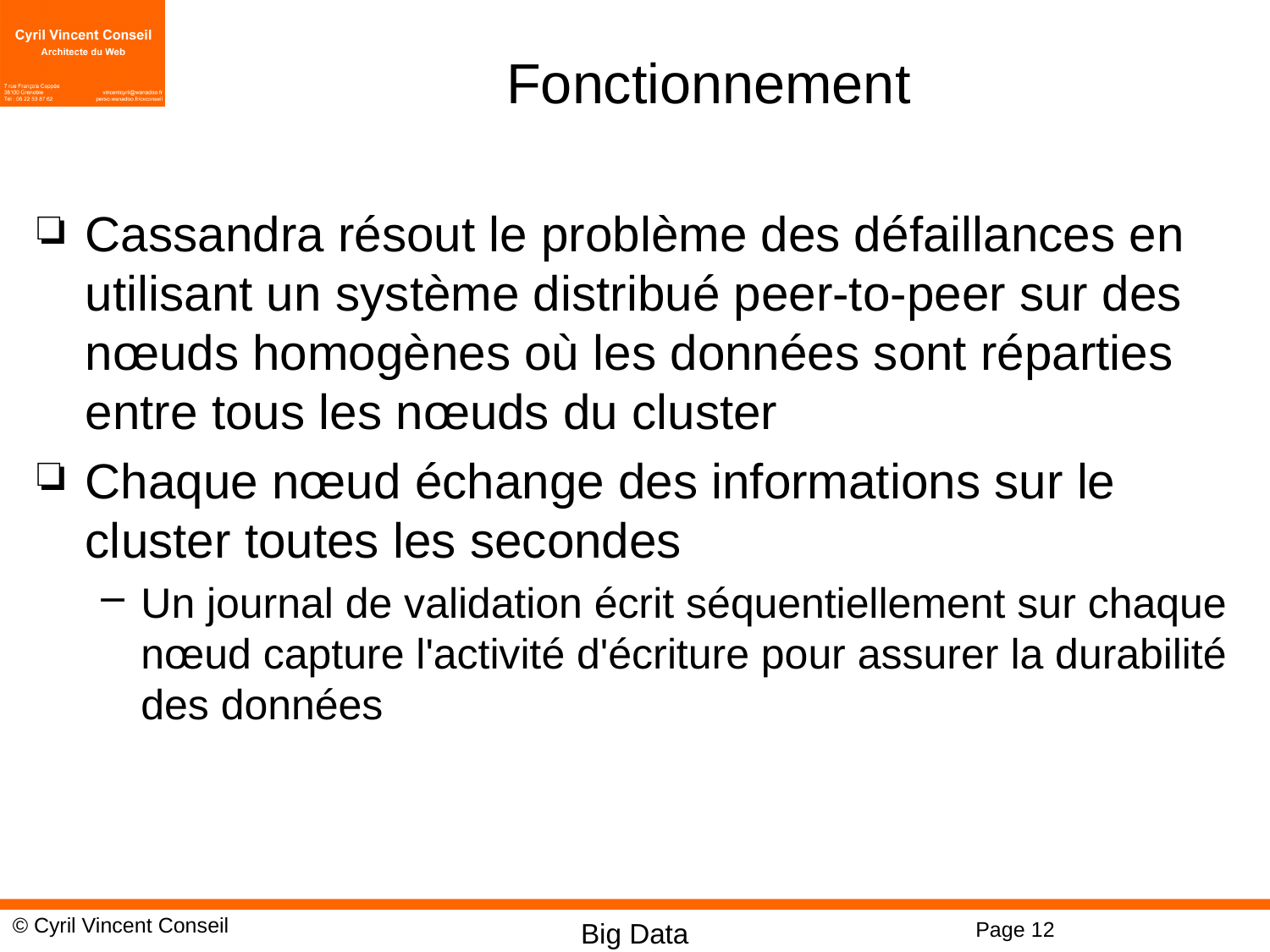

# Fonctionnement
Cassandra résout le problème des défaillances en utilisant un système distribué peer-to-peer sur des nœuds homogènes où les données sont réparties entre tous les nœuds du cluster
Chaque nœud échange des informations sur le cluster toutes les secondes
Un journal de validation écrit séquentiellement sur chaque nœud capture l'activité d'écriture pour assurer la durabilité des données